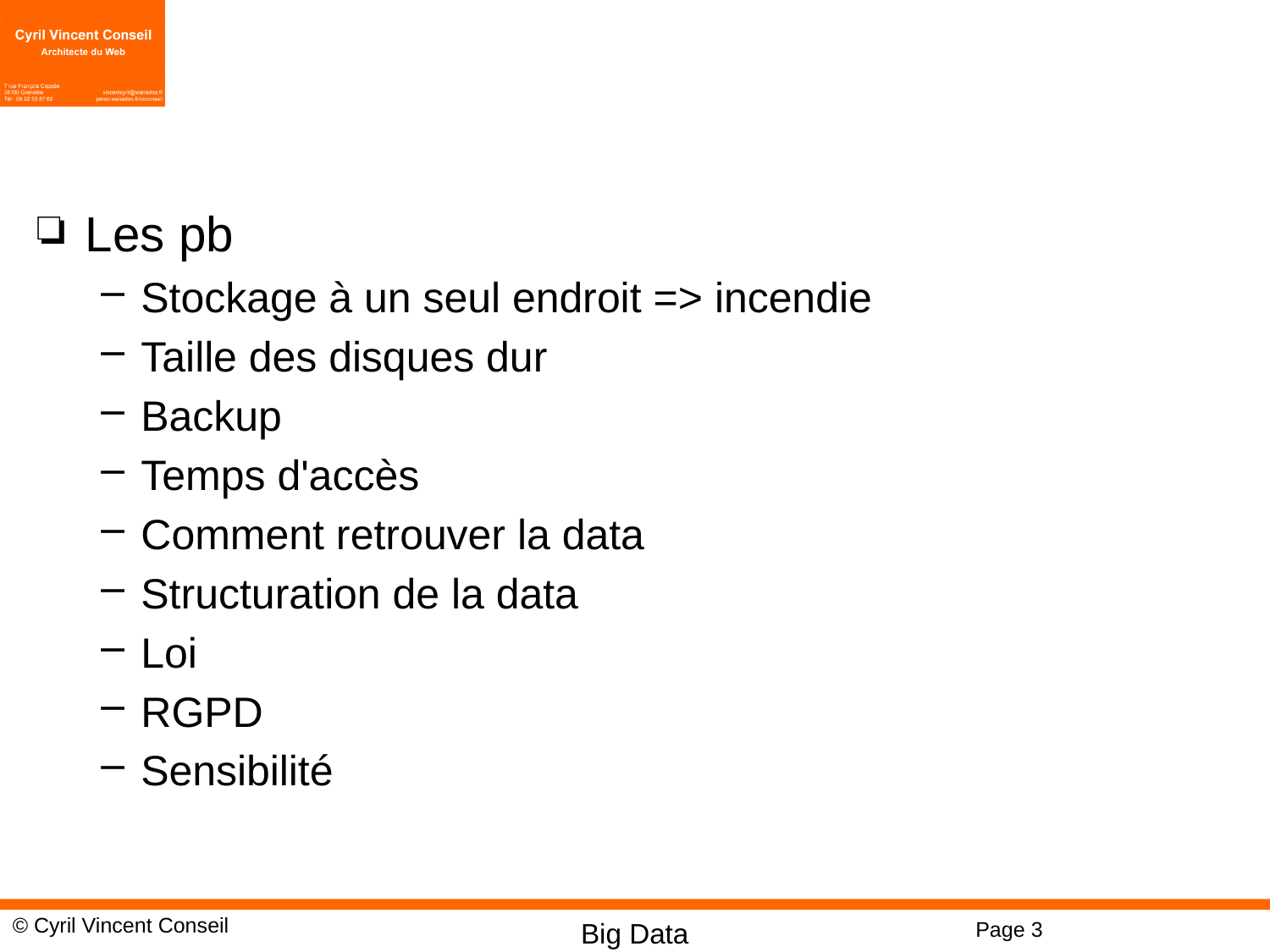

#
Les pb
Stockage à un seul endroit => incendie
Taille des disques dur
Backup
Temps d'accès
Comment retrouver la data
Structuration de la data
Loi
RGPD
Sensibilité